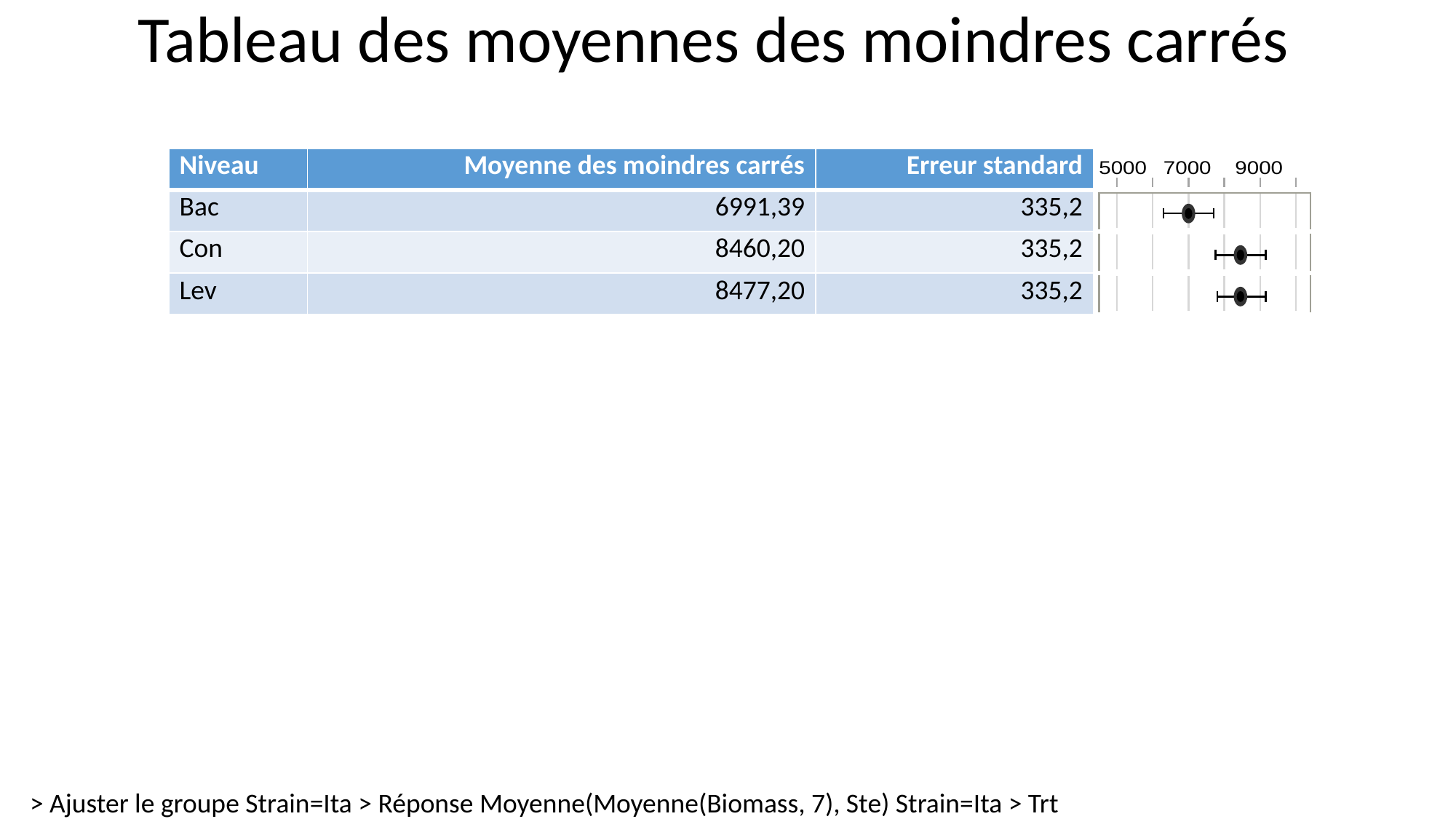

# Tableau des moyennes des moindres carrés
| Niveau | Moyenne des moindres carrés | Erreur standard |  |
| --- | --- | --- | --- |
| Bac | 6991,39 | 335,2 |  |
| Con | 8460,20 | 335,2 |  |
| Lev | 8477,20 | 335,2 |  |
> Ajuster le groupe Strain=Ita > Réponse Moyenne(Moyenne(Biomass, 7), Ste) Strain=Ita > Trt